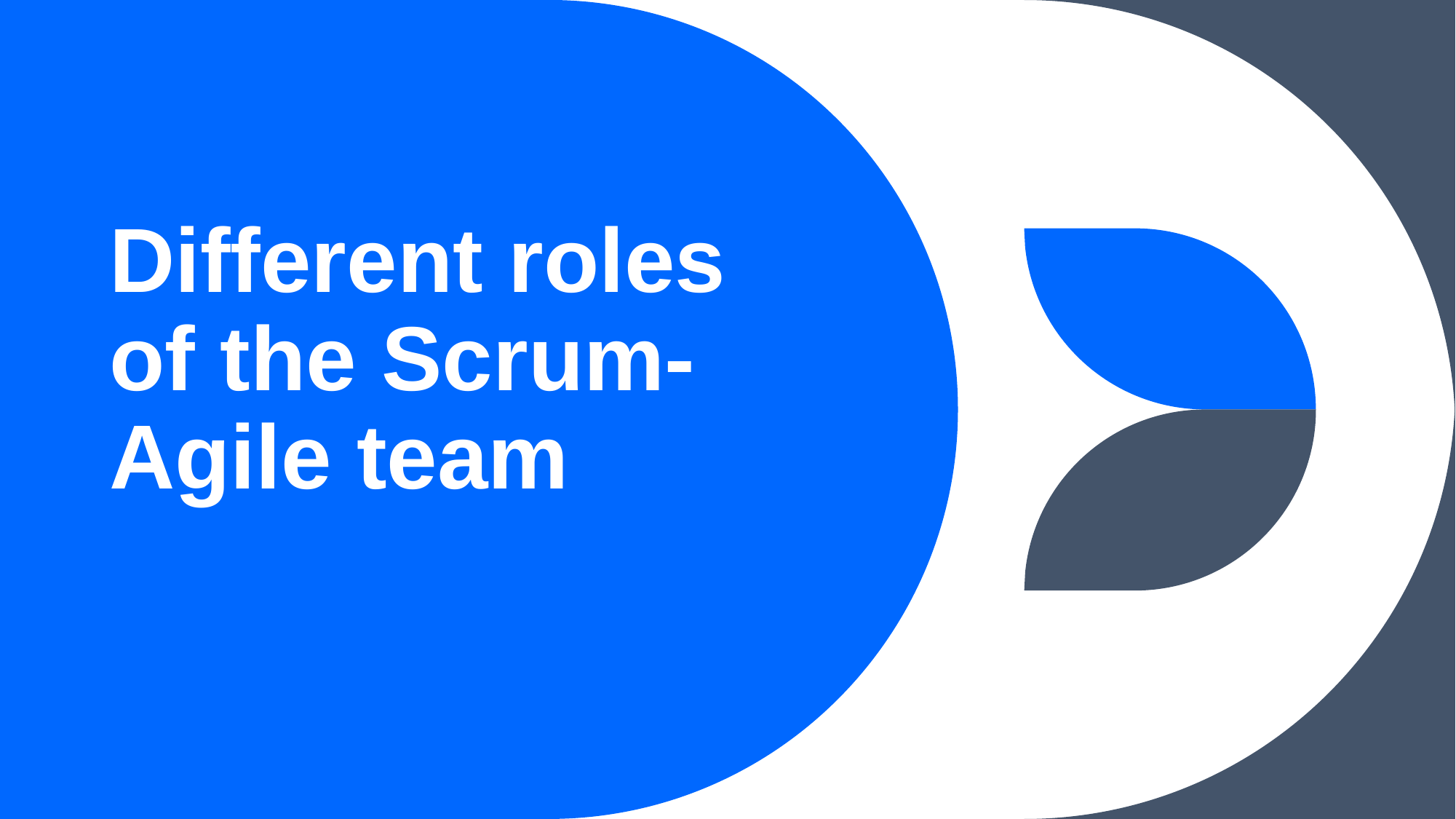

# Different roles of the Scrum-Agile team